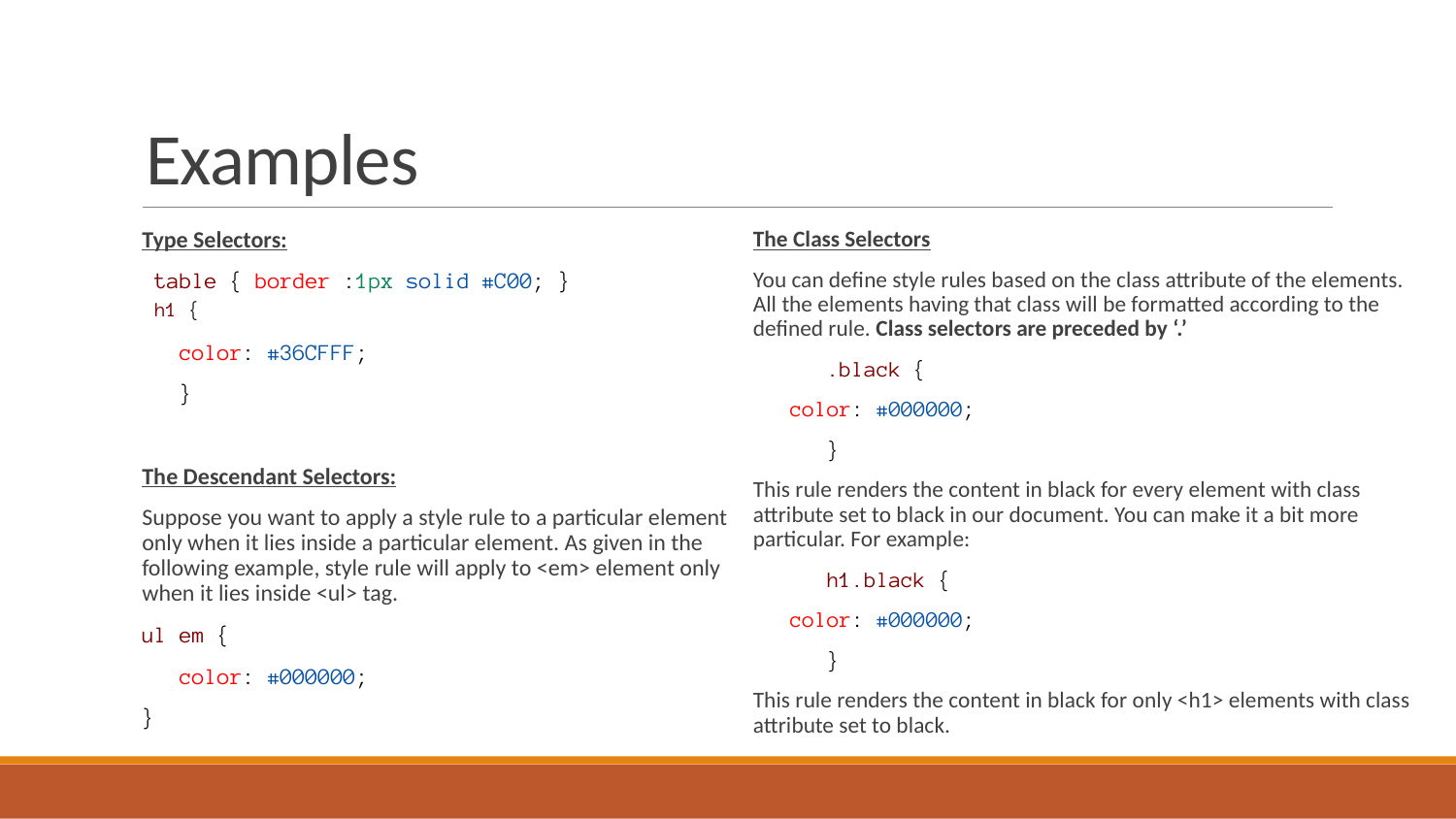

# Examples
Type Selectors:
 table { border :1px solid #C00; }
h1 {
   color: #36CFFF;
   }

The Descendant Selectors:
Suppose you want to apply a style rule to a particular element only when it lies inside a particular element. As given in the following example, style rule will apply to <em> element only when it lies inside <ul> tag.
ul em {
   color: #000000;
}
The Class Selectors
You can define style rules based on the class attribute of the elements. All the elements having that class will be formatted according to the defined rule. Class selectors are preceded by ‘.’
      .black {
   color: #000000;
      }
This rule renders the content in black for every element with class attribute set to black in our document. You can make it a bit more particular. For example:
      h1.black {
   color: #000000;
      }
This rule renders the content in black for only <h1> elements with class attribute set to black.